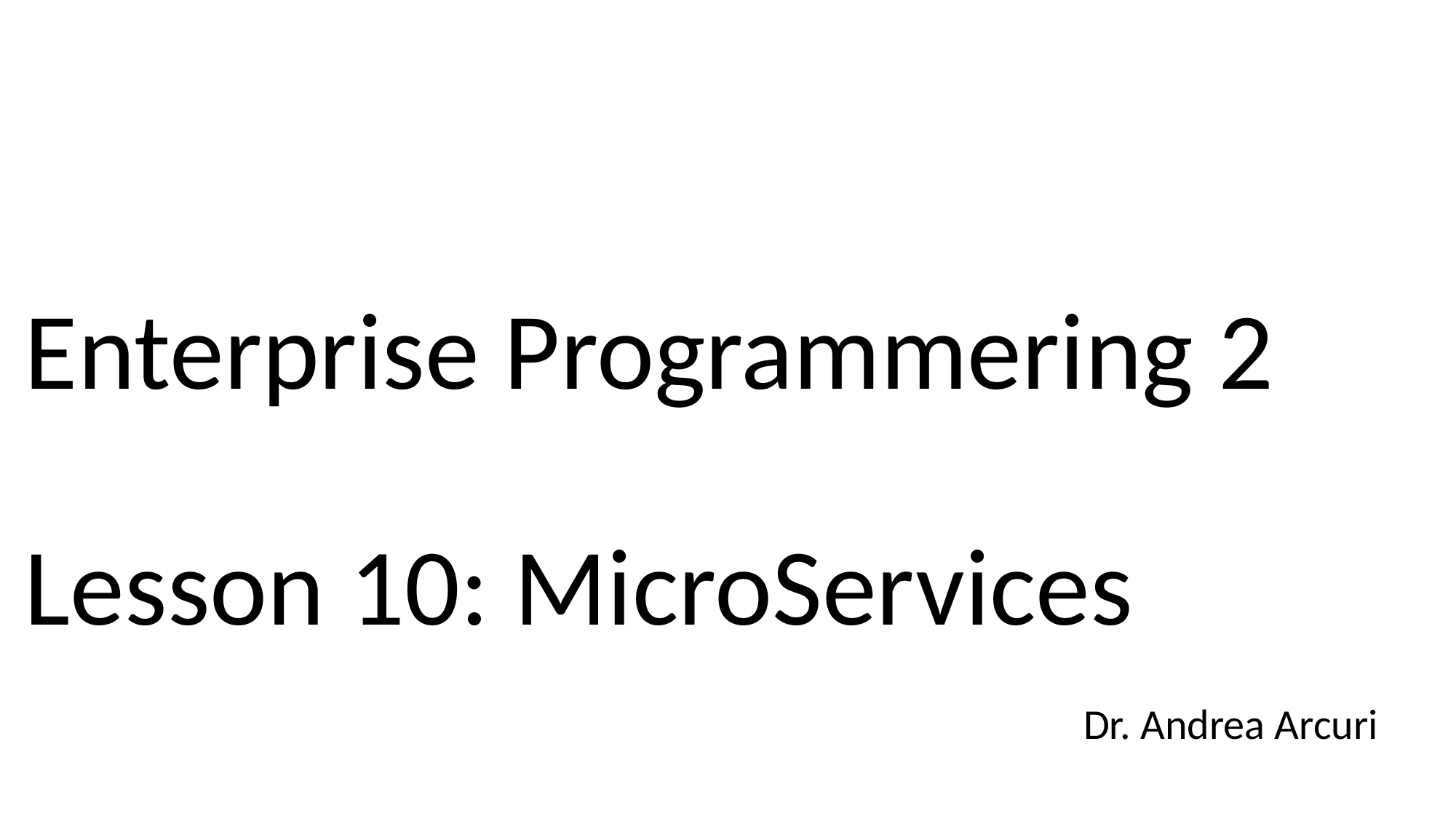

# Enterprise Programmering 2 Lesson 10: MicroServices
Dr. Andrea Arcuri